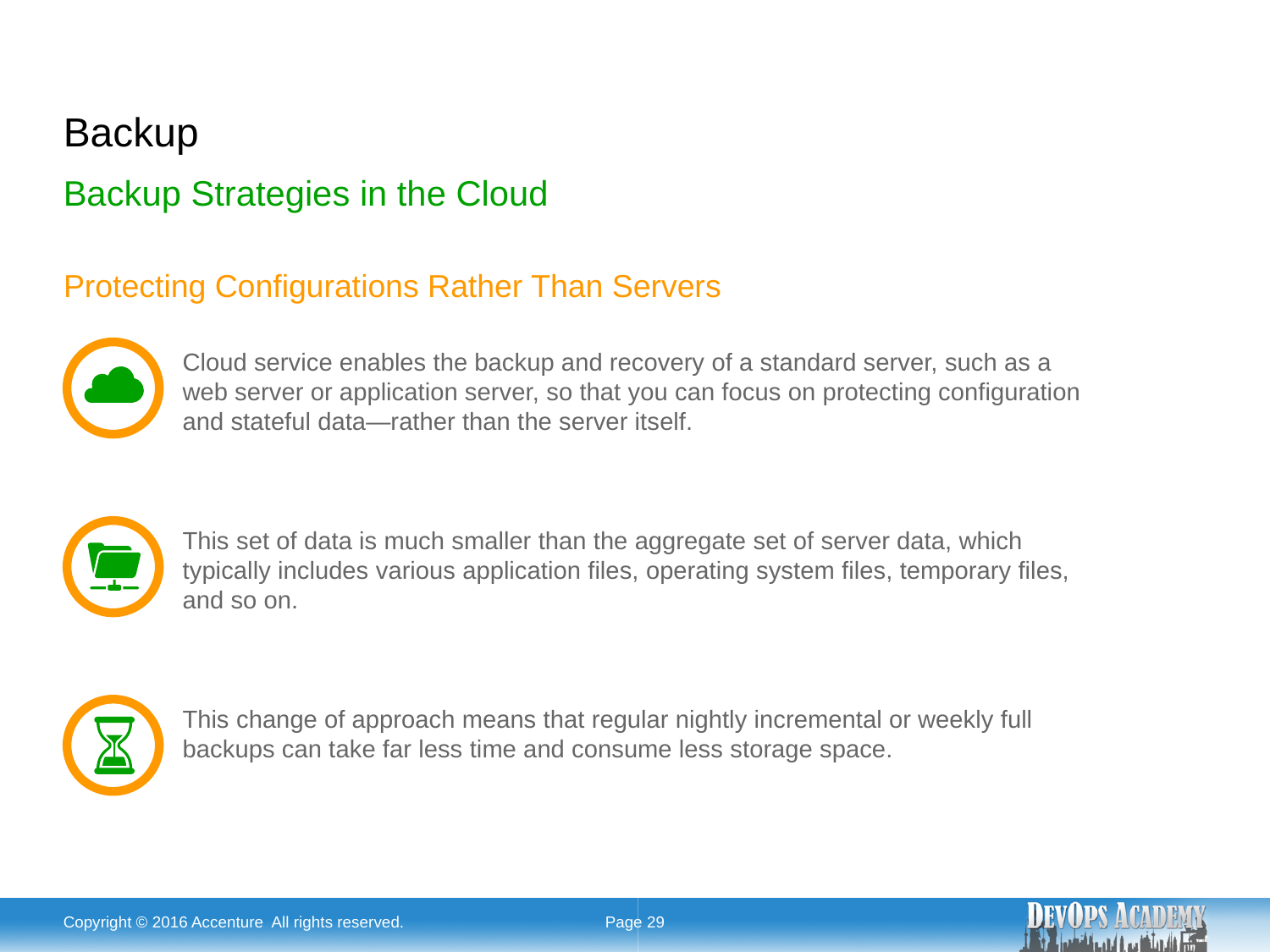

# Backup
Backup Strategies in the Cloud
Protecting Configurations Rather Than Servers
Cloud service enables the backup and recovery of a standard server, such as a web server or application server, so that you can focus on protecting configuration and stateful data—rather than the server itself.

This set of data is much smaller than the aggregate set of server data, which typically includes various application files, operating system files, temporary files, and so on.

This change of approach means that regular nightly incremental or weekly full backups can take far less time and consume less storage space.

Copyright © 2016 Accenture  All rights reserved.
Page 29